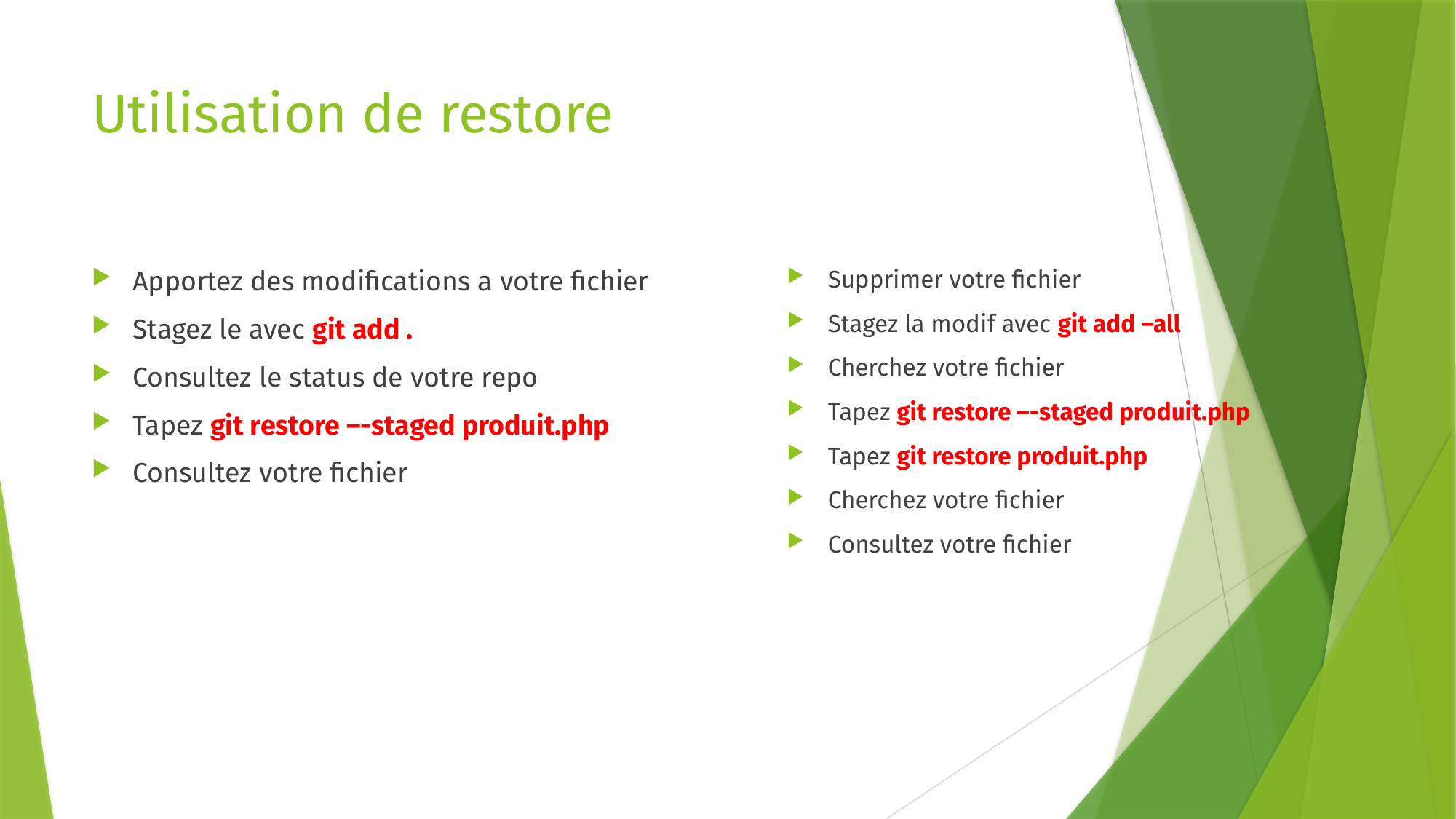

# Utilisation de restore
Apportez des modifications a votre fichier
Stagez le avec git add .
Consultez le status de votre repo
Tapez git restore –-staged produit.php
Consultez votre fichier

Supprimer votre fichier
Stagez la modif avec git add –all
Cherchez votre fichier
Tapez git restore –-staged produit.php
Tapez git restore produit.php
Cherchez votre fichier
Consultez votre fichier